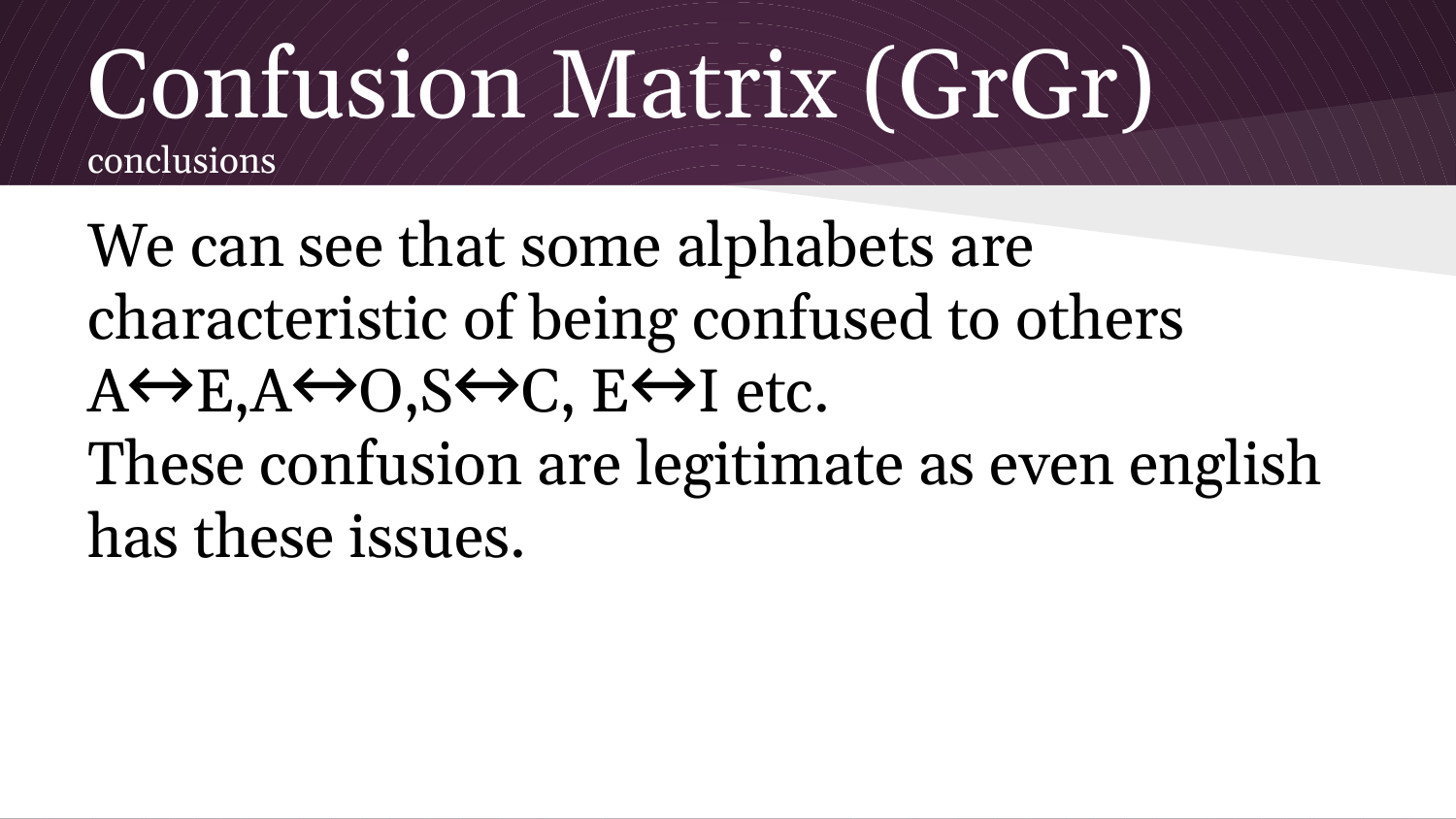

# Confusion Matrix (GrGr) conclusions
We can see that some alphabets are characteristic of being confused to others
A↔E,A↔O,S↔C, E↔I etc.
These confusion are legitimate as even english has these issues.